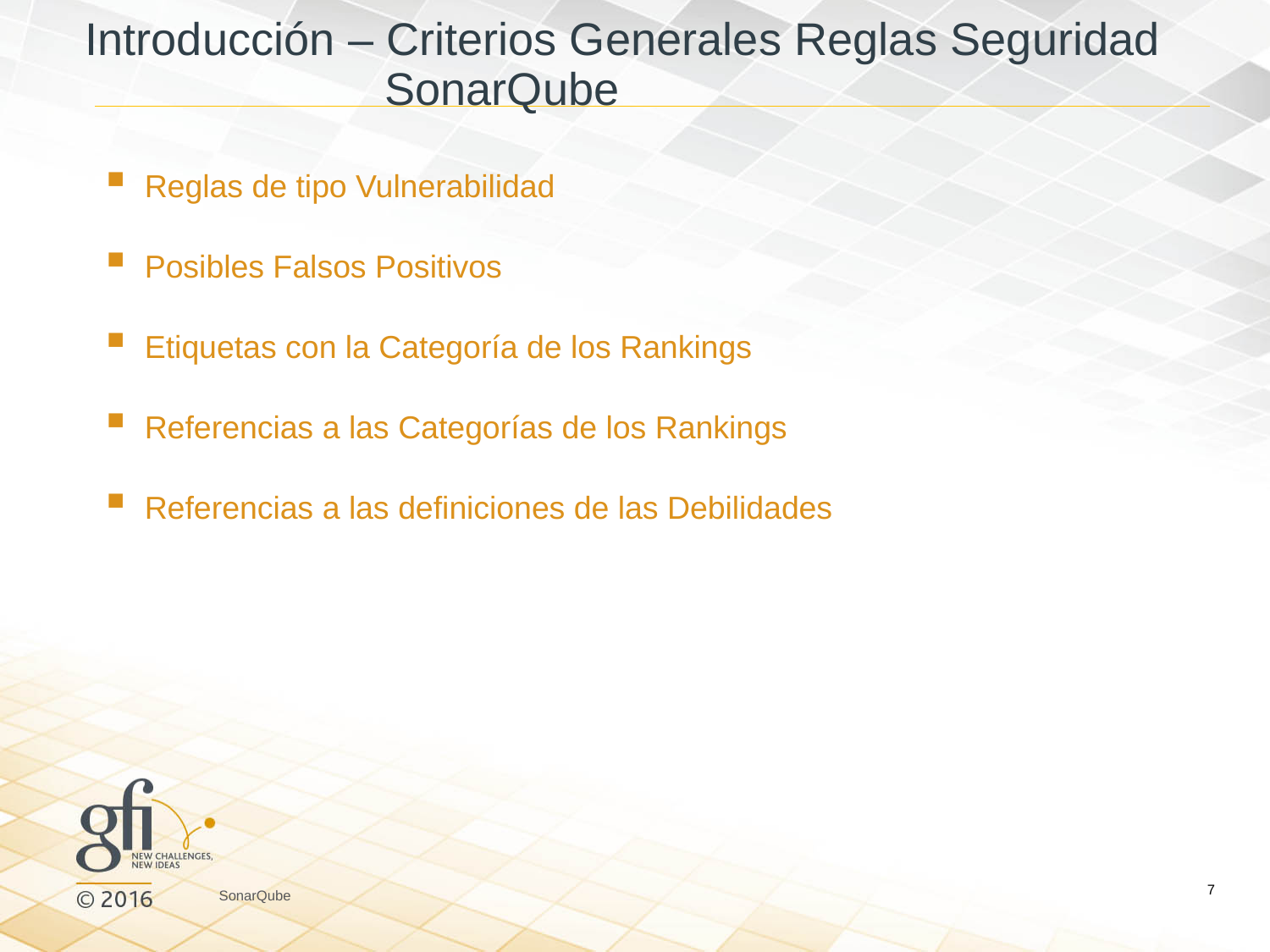

Introducción – Criterios Generales Reglas Seguridad SonarQube
Reglas de tipo Vulnerabilidad
Posibles Falsos Positivos
Etiquetas con la Categoría de los Rankings
Referencias a las Categorías de los Rankings
Referencias a las definiciones de las Debilidades
7
SonarQube